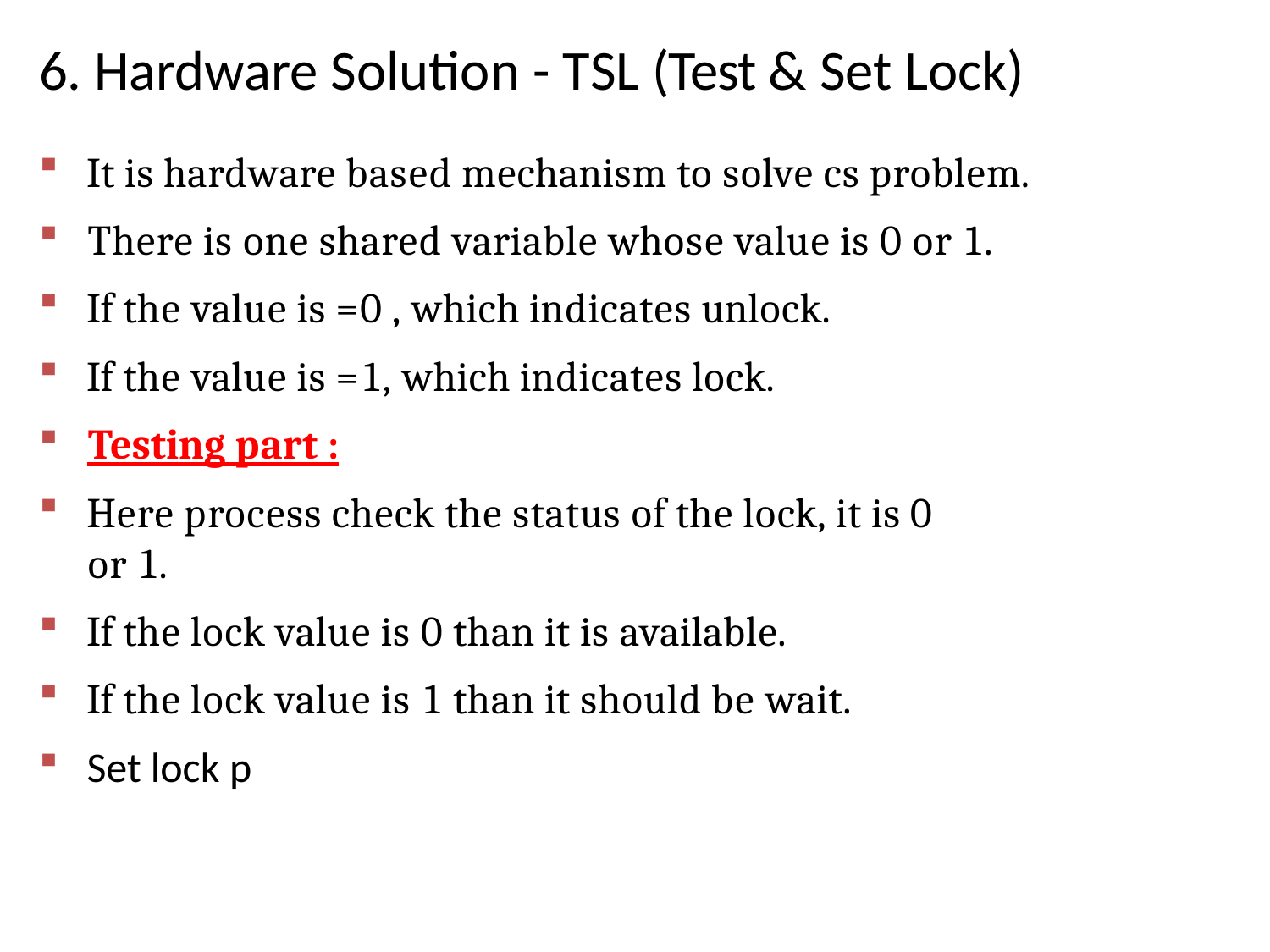

# 6. Hardware Solution - TSL (Test & Set Lock)
It is hardware based mechanism to solve cs problem.
There is one shared variable whose value is 0 or 1.
If the value is =0 , which indicates unlock.
If the value is =1, which indicates lock.
Testing part :
Here process check the status of the lock, it is 0	or 1.
If the lock value is 0 than it is available.
If the lock value is 1 than it should be wait.
Set lock p